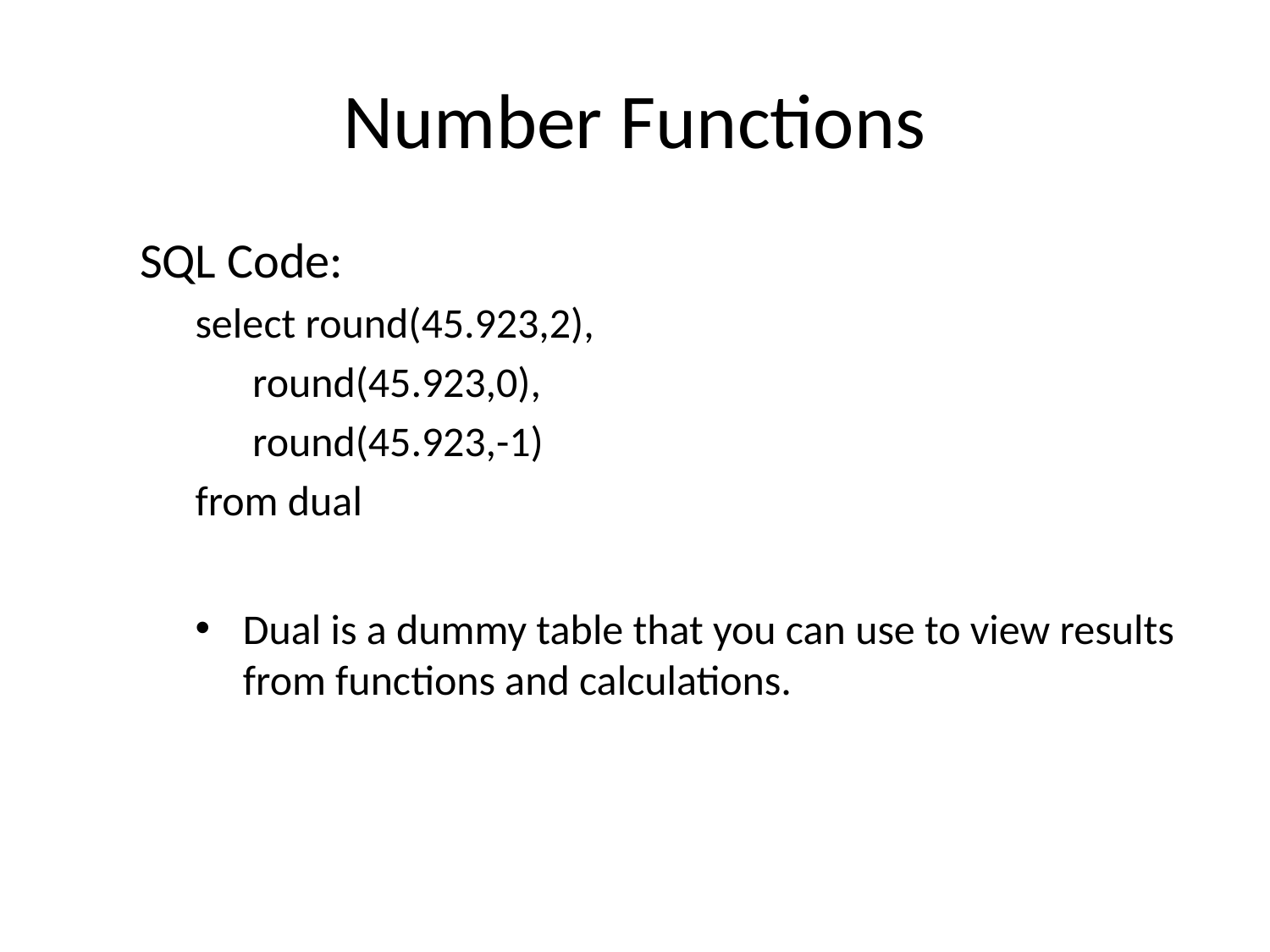

# Number Functions
SQL Code:
select round(45.923,2),
      round(45.923,0),
      round(45.923,-1)
from dual

Dual is a dummy table that you can use to view results from functions and calculations.